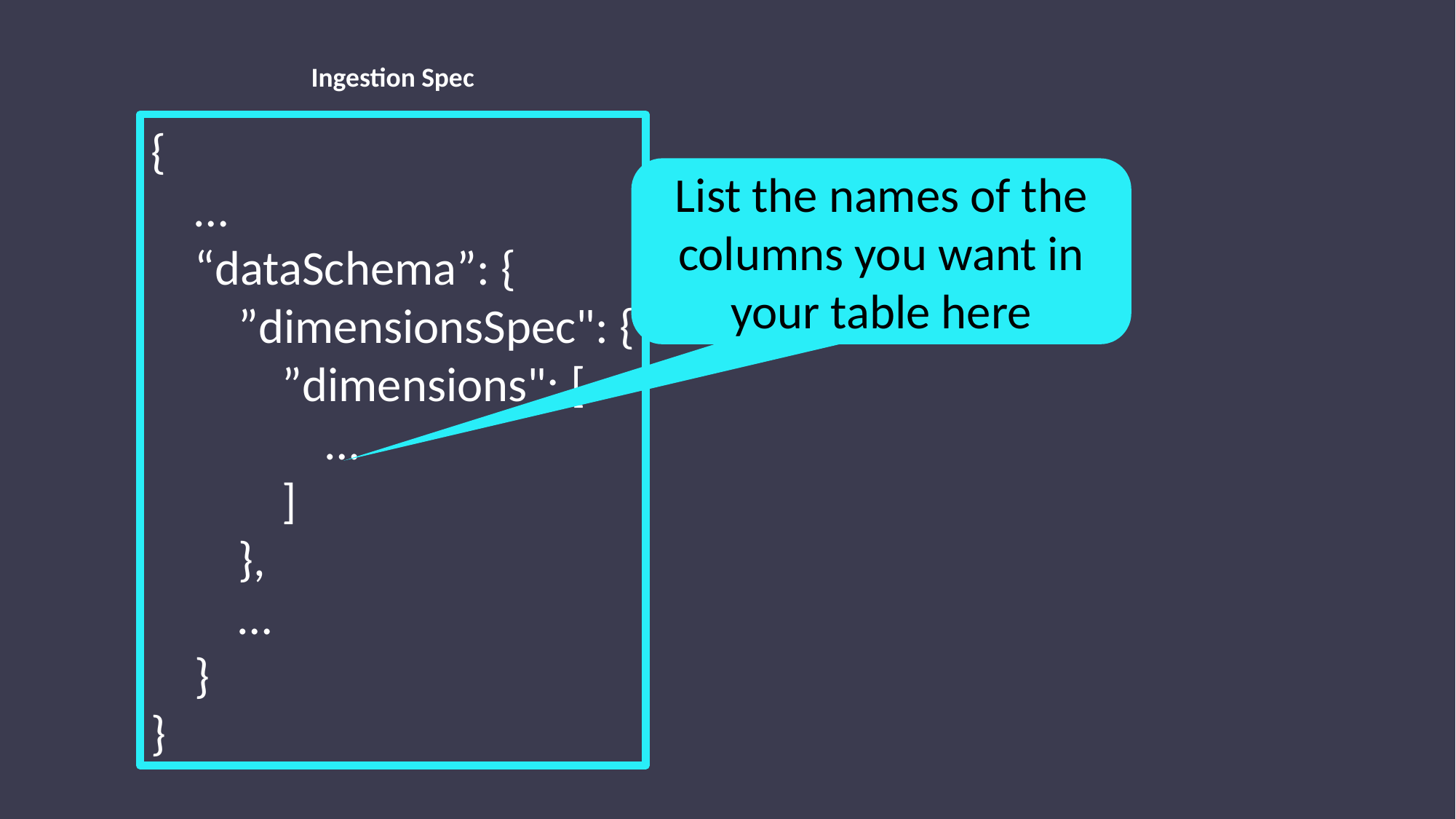

Ingestion Spec
{
    …
    “dataSchema”: {
        ”dimensionsSpec": {
            ”dimensions": [
                …
            ]
        },
        …
    }
}
List the names of the columns you want in your table here